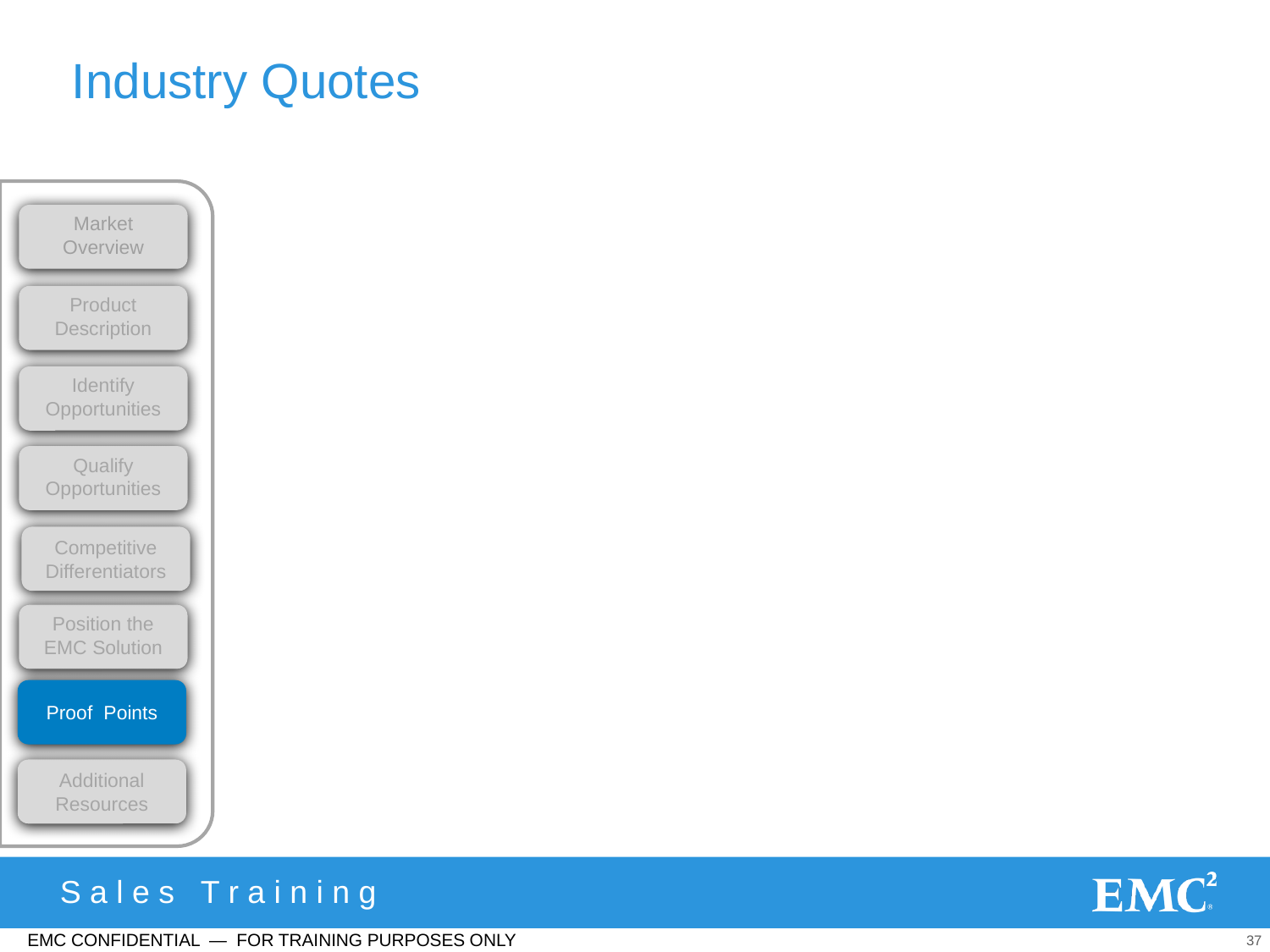

# Industry Quotes
Archived information differs from backup data in that backup data is typically a temporary copy of a data set that is ultimately overwritten, while archived information is moved—not copied—from one system to another and is often a permanent copy of a record or data set that is stored without alteration or deletion for a specified period of time. [ESG]
The long-term retention and management of electronic information that has been purposefully retained to satisfy records management, data management, regulatory compliance, or litigation support requirements. [ESG]
60-80% of data in operational applications is inactive [Gartner]

Market Overview

Product Description

Identify Opportunities

Qualify Opportunities
Competitive Differentiators

Position the EMC Solution
Proof  Points
Additional Resources